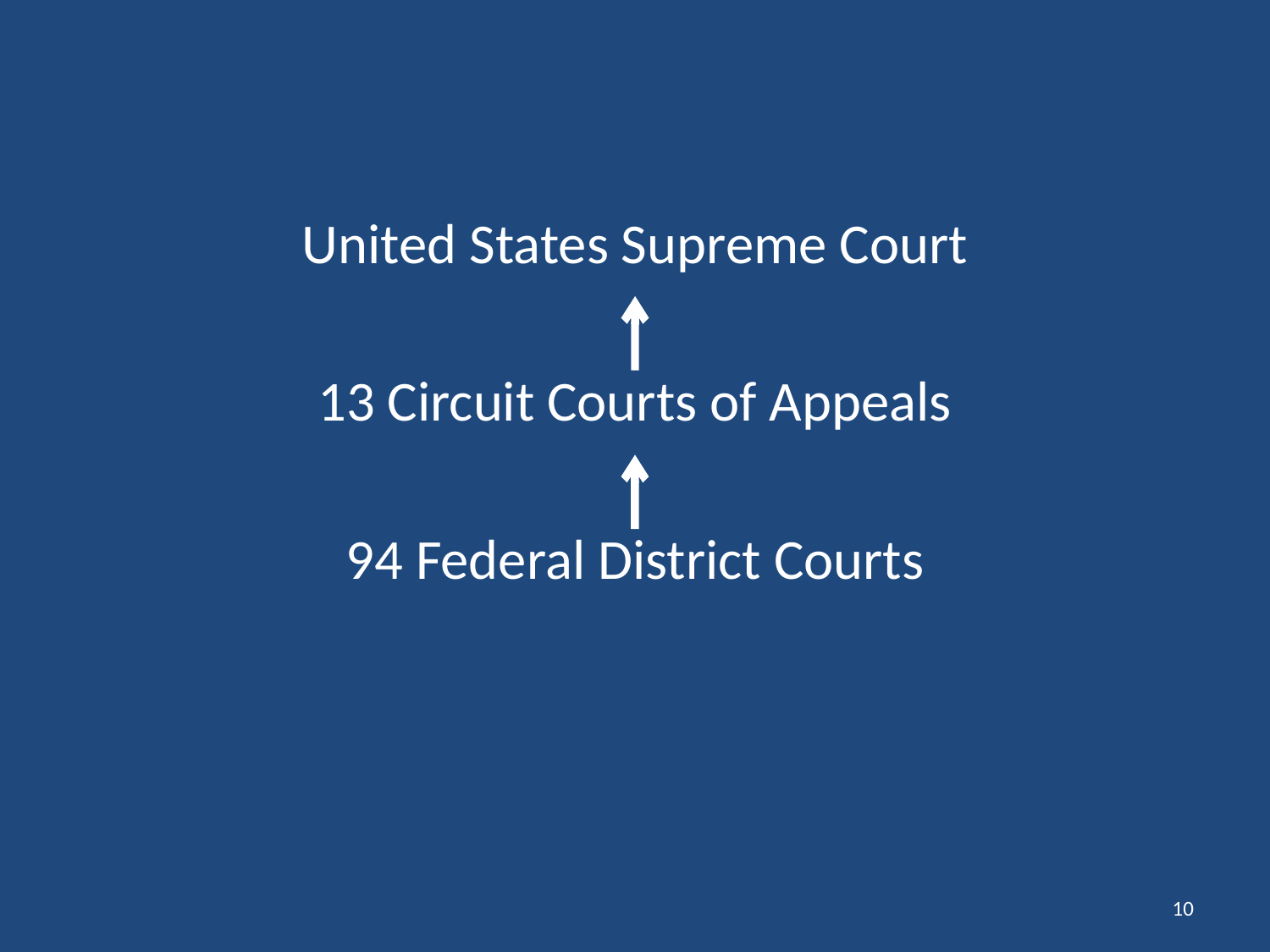

United States Supreme Court

13 Circuit Courts of Appeals

94 Federal District Courts

10